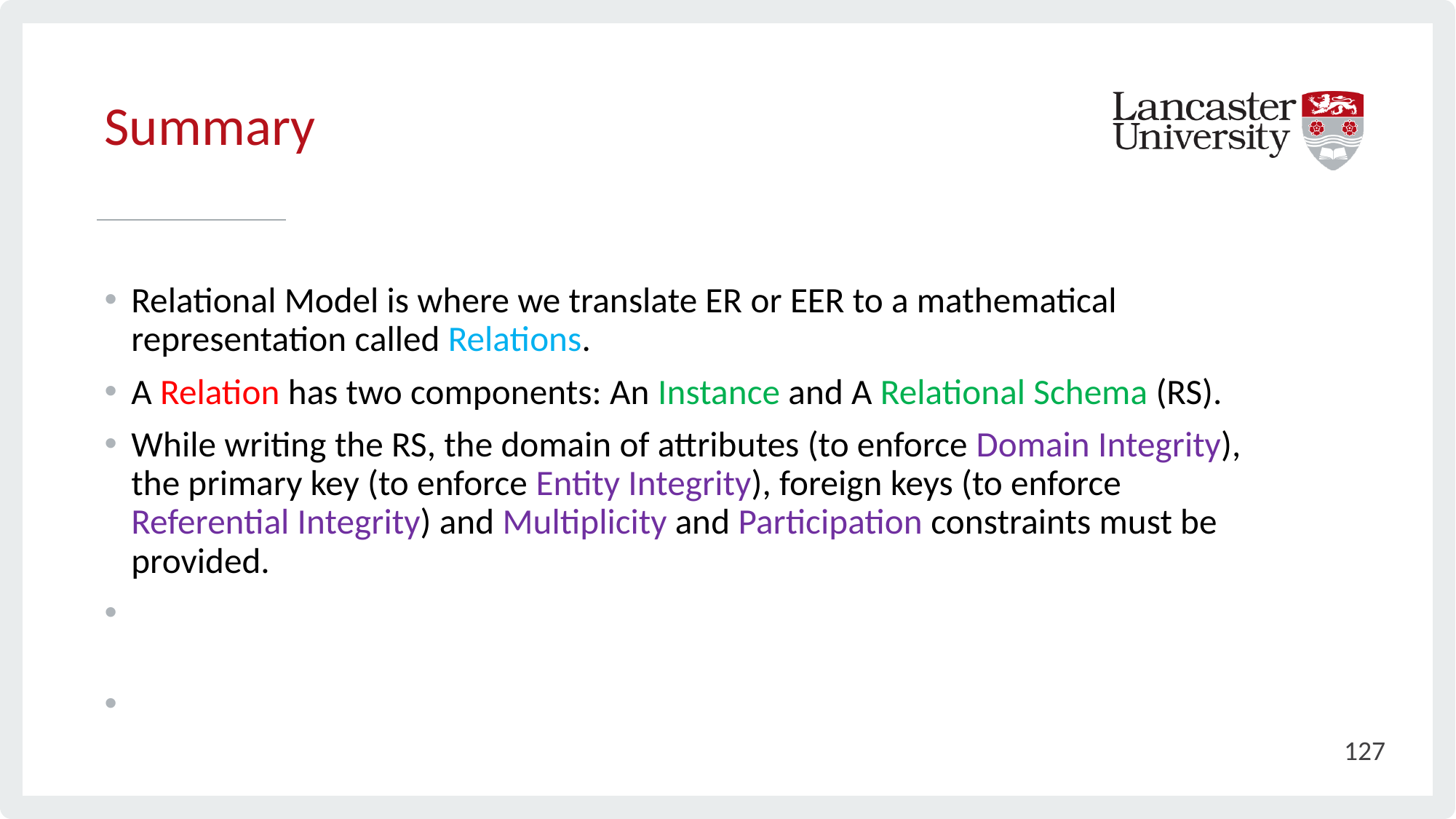

# Summary
Relational Model is where we translate ER or EER to a mathematical representation called Relations.
A Relation has two components: An Instance and A Relational Schema (RS).
While writing the RS, the domain of attributes (to enforce Domain Integrity), the primary key (to enforce Entity Integrity), foreign keys (to enforce Referential Integrity) and Multiplicity and Participation constraints must be provided.
We saw UNIQUE, CANNOT BE NULL, SET NULL/DEFAULT, ON DELETE REJECT/CASCADE to enforce multiplicity and participation constraints.
For a given ERD there can be more than one RS.

127